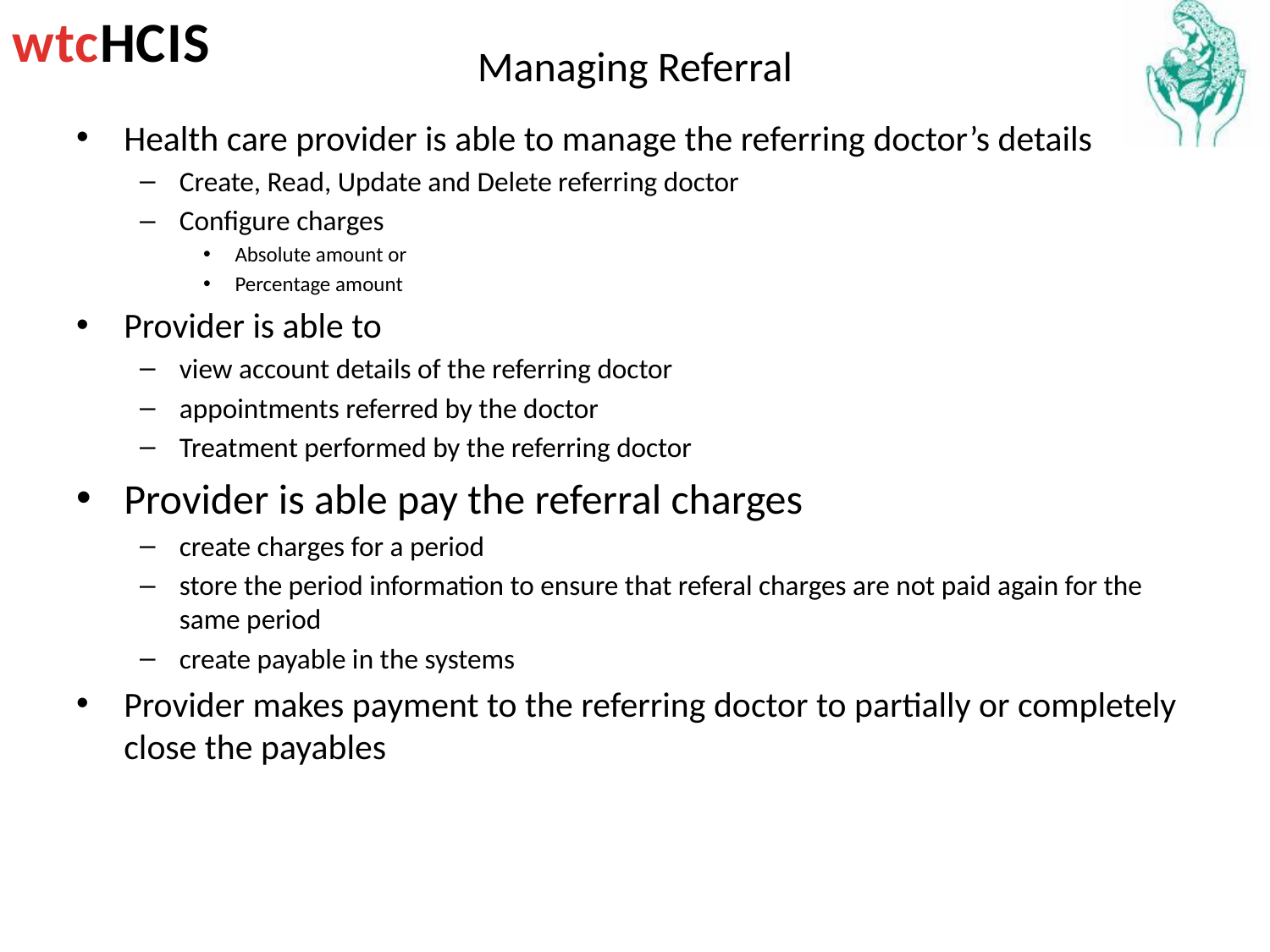

# Managing Referral
Health care provider is able to manage the referring doctor’s details
Create, Read, Update and Delete referring doctor
Configure charges
Absolute amount or
Percentage amount
Provider is able to
view account details of the referring doctor
appointments referred by the doctor
Treatment performed by the referring doctor
Provider is able pay the referral charges
create charges for a period
store the period information to ensure that referal charges are not paid again for the same period
create payable in the systems
Provider makes payment to the referring doctor to partially or completely close the payables